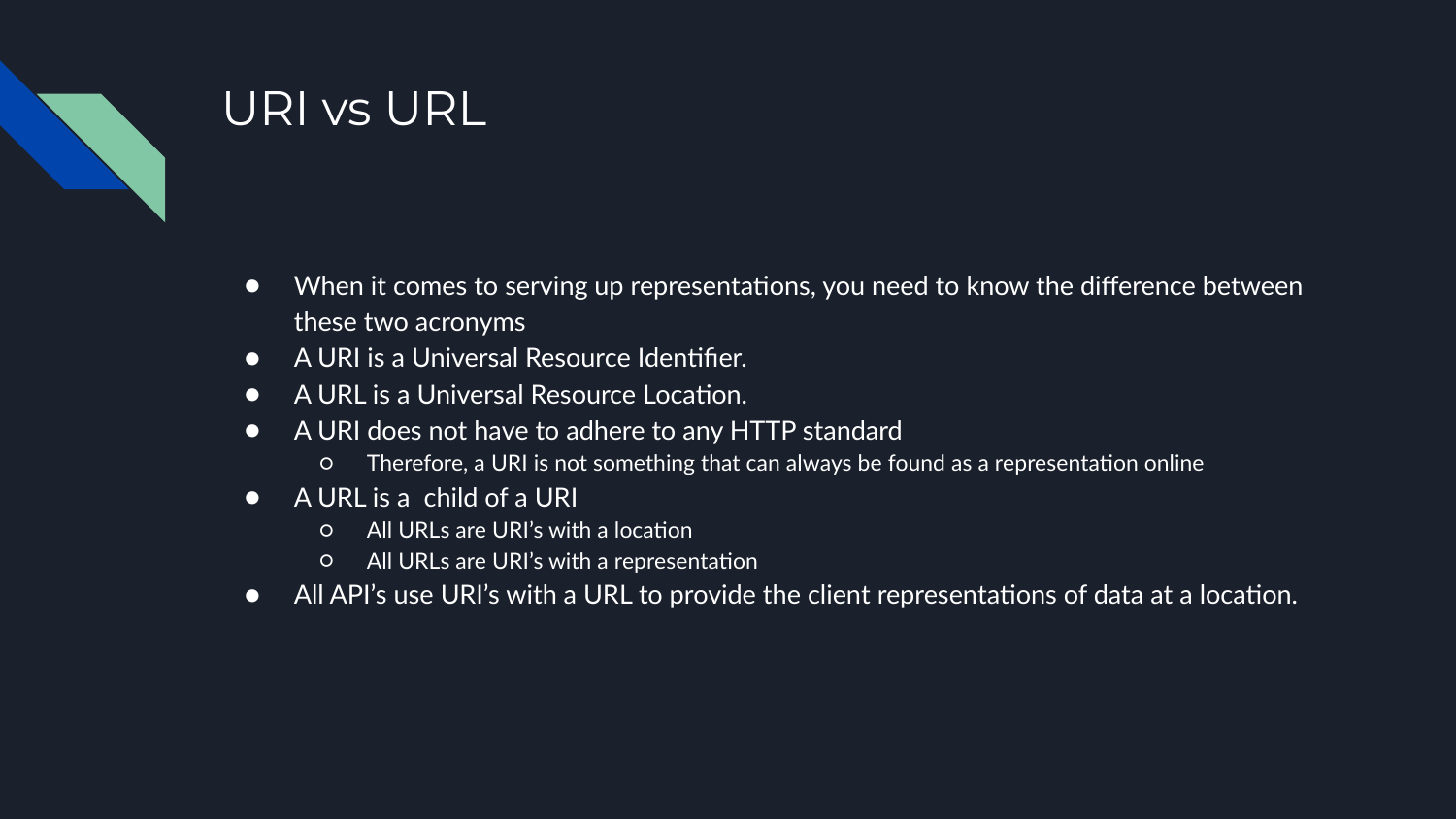

# URI vs URL
When it comes to serving up representations, you need to know the difference between these two acronyms
A URI is a Universal Resource Identifier.
A URL is a Universal Resource Location.
A URI does not have to adhere to any HTTP standard
Therefore, a URI is not something that can always be found as a representation online
A URL is a  child of a URI
All URLs are URI’s with a location
All URLs are URI’s with a representation
All API’s use URI’s with a URL to provide the client representations of data at a location.